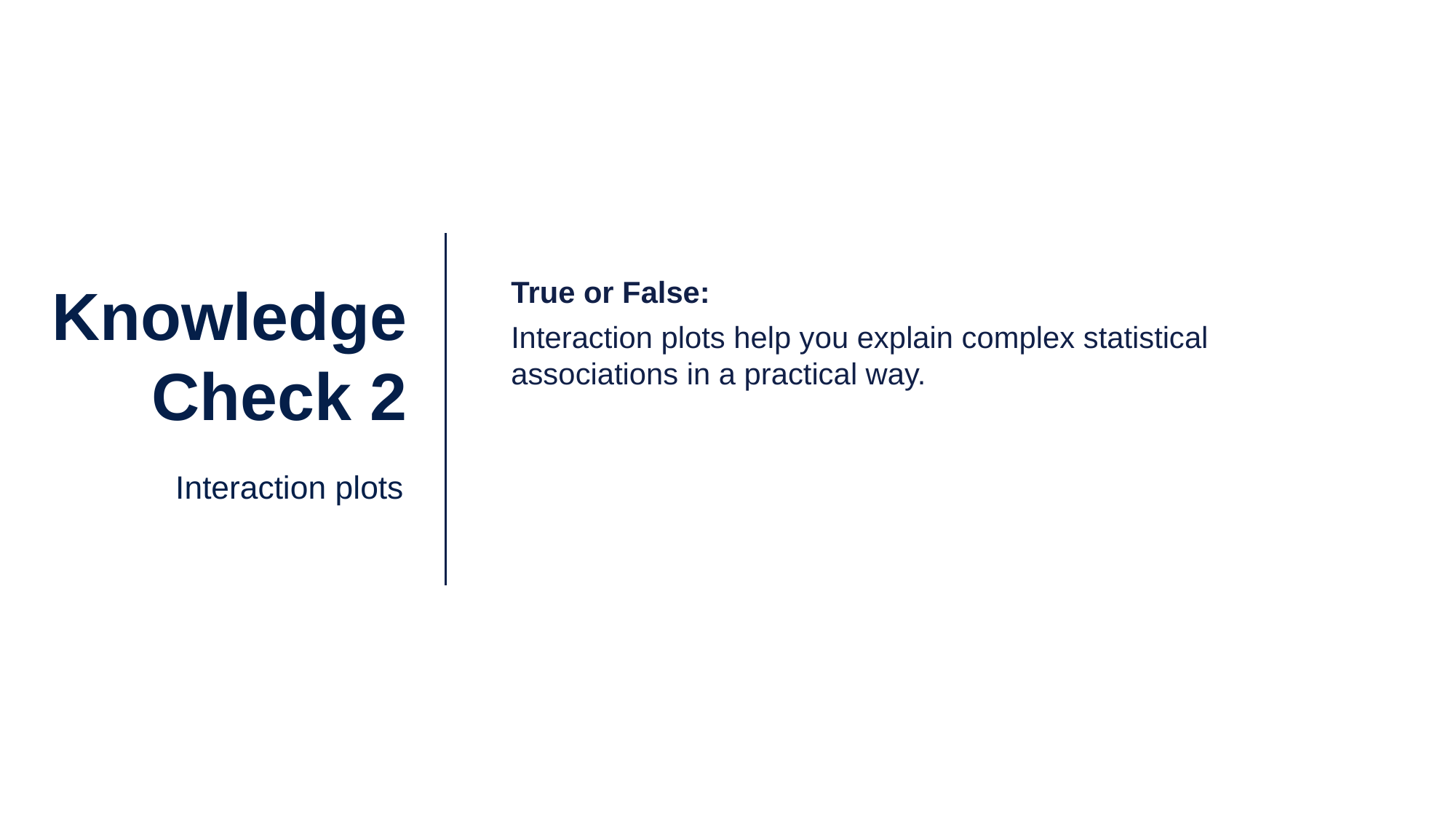

True or False:
Interaction plots help you explain complex statistical associations in a practical way.
Knowledge Check 2
Interaction plots